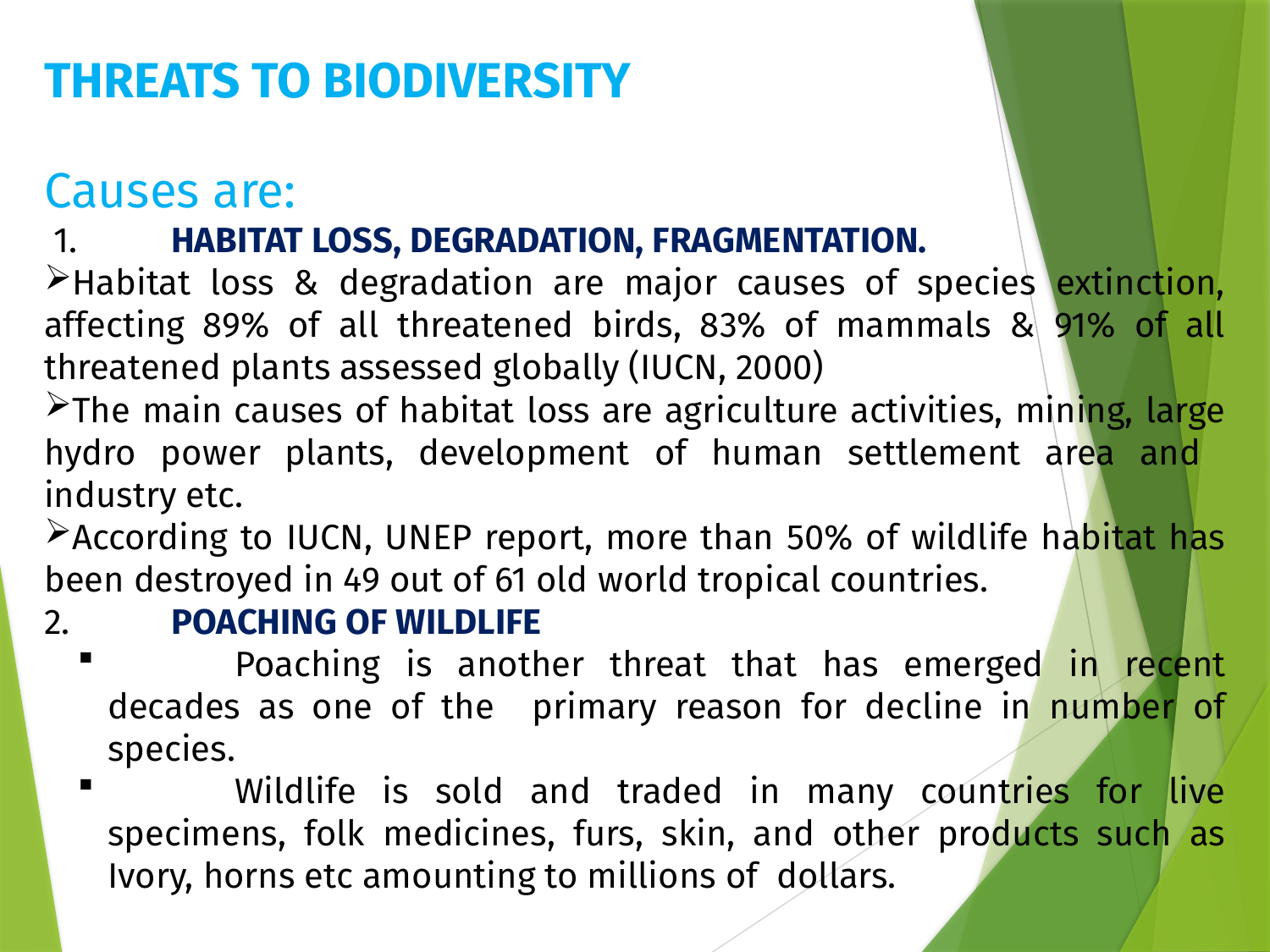

THREATS TO BIODIVERSITY

Causes are:
 1.	HABITAT LOSS, DEGRADATION, FRAGMENTATION.
Habitat loss & degradation are major causes of species extinction, affecting 89% of all threatened birds, 83% of mammals & 91% of all threatened plants assessed globally (IUCN, 2000)
The main causes of habitat loss are agriculture activities, mining, large hydro power plants, development of human settlement area and  industry etc.
According to IUCN, UNEP report, more than 50% of wildlife habitat has been destroyed in 49 out of 61 old world tropical countries.
2.	POACHING OF WILDLIFE
	Poaching is another threat that has emerged in recent decades as one of the 	primary reason for decline in number of species.
	Wildlife is sold and traded in many countries for live specimens, folk medicines, furs, skin, and other products such as Ivory, horns etc amounting to millions of  dollars.